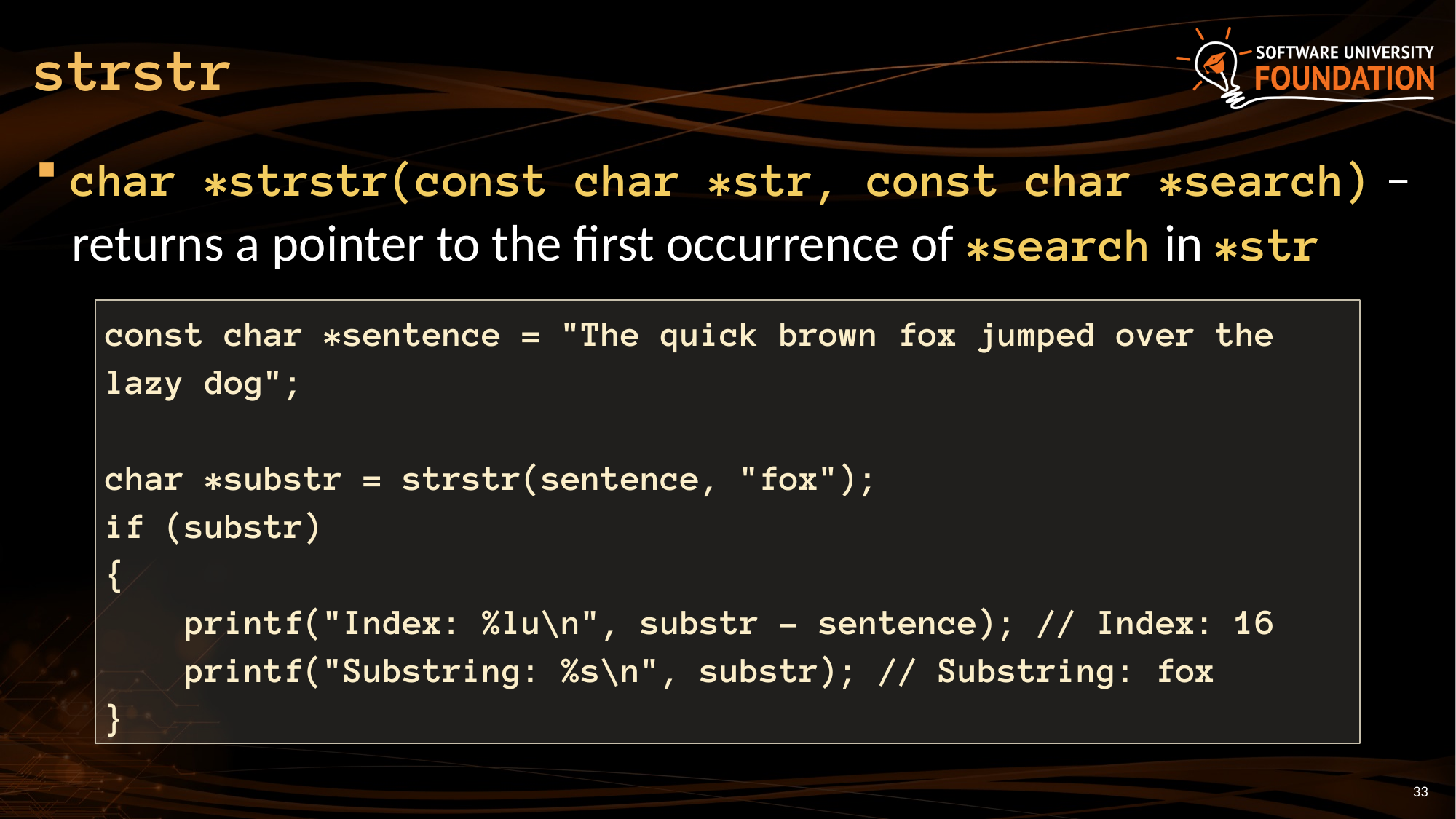

# strstr
char *strstr(const char *str, const char *search) – returns a pointer to the first occurrence of *search in *str

const char *sentence = "The quick brown fox jumped over the lazy dog";

char *substr = strstr(sentence, "fox");
if (substr)
{
    printf("Index: %lu\n", substr - sentence); // Index: 16
    printf("Substring: %s\n", substr); // Substring: fox
}
33